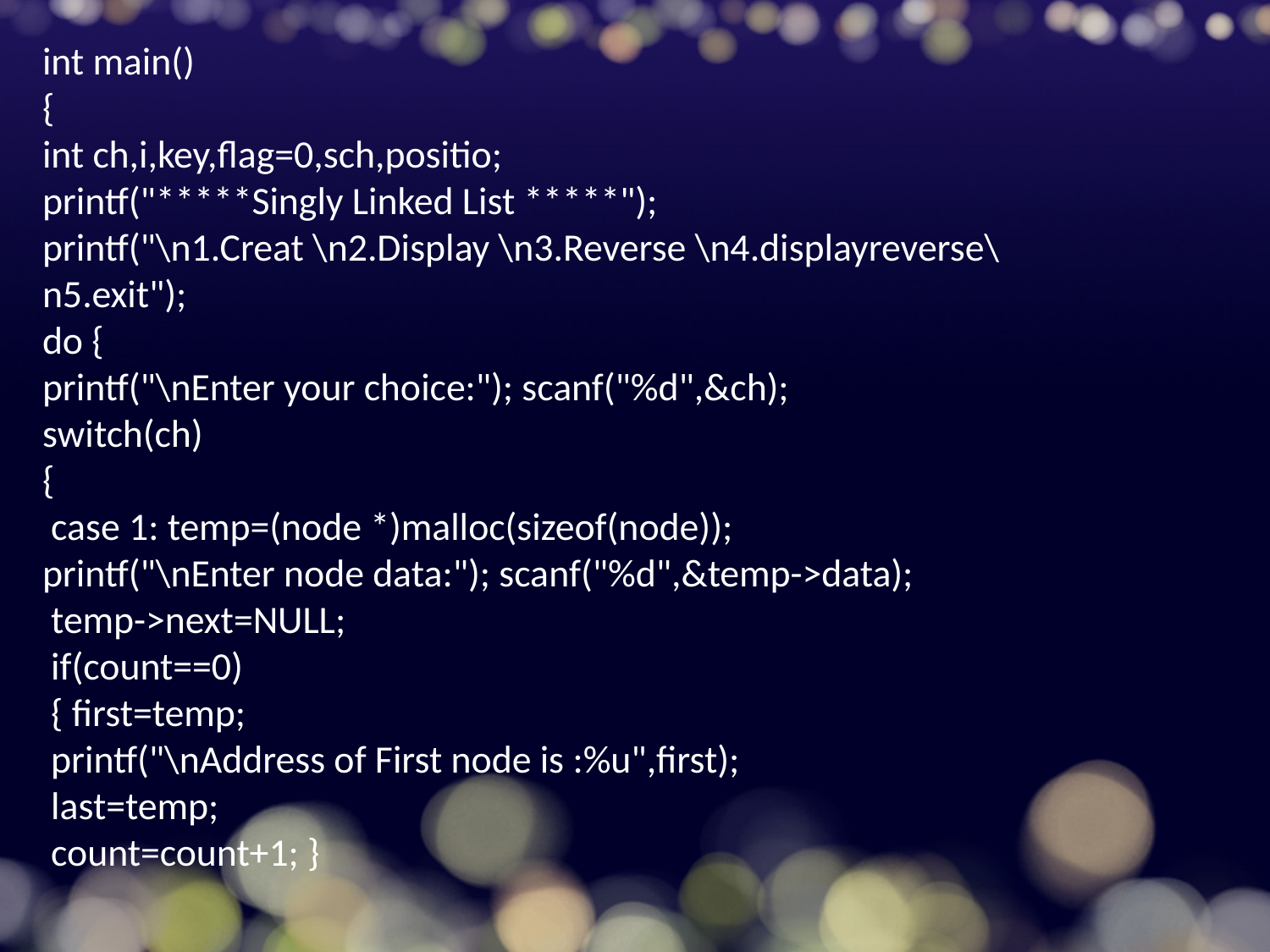

int main()
{
int ch,i,key,flag=0,sch,positio;
printf("*****Singly Linked List *****");
printf("\n1.Creat \n2.Display \n3.Reverse \n4.displayreverse\n5.exit");
do {
printf("\nEnter your choice:"); scanf("%d",&ch);
switch(ch)
{
 case 1: temp=(node *)malloc(sizeof(node));
printf("\nEnter node data:"); scanf("%d",&temp->data);
 temp->next=NULL;
 if(count==0)
 { first=temp;
 printf("\nAddress of First node is :%u",first);
 last=temp;
 count=count+1; }